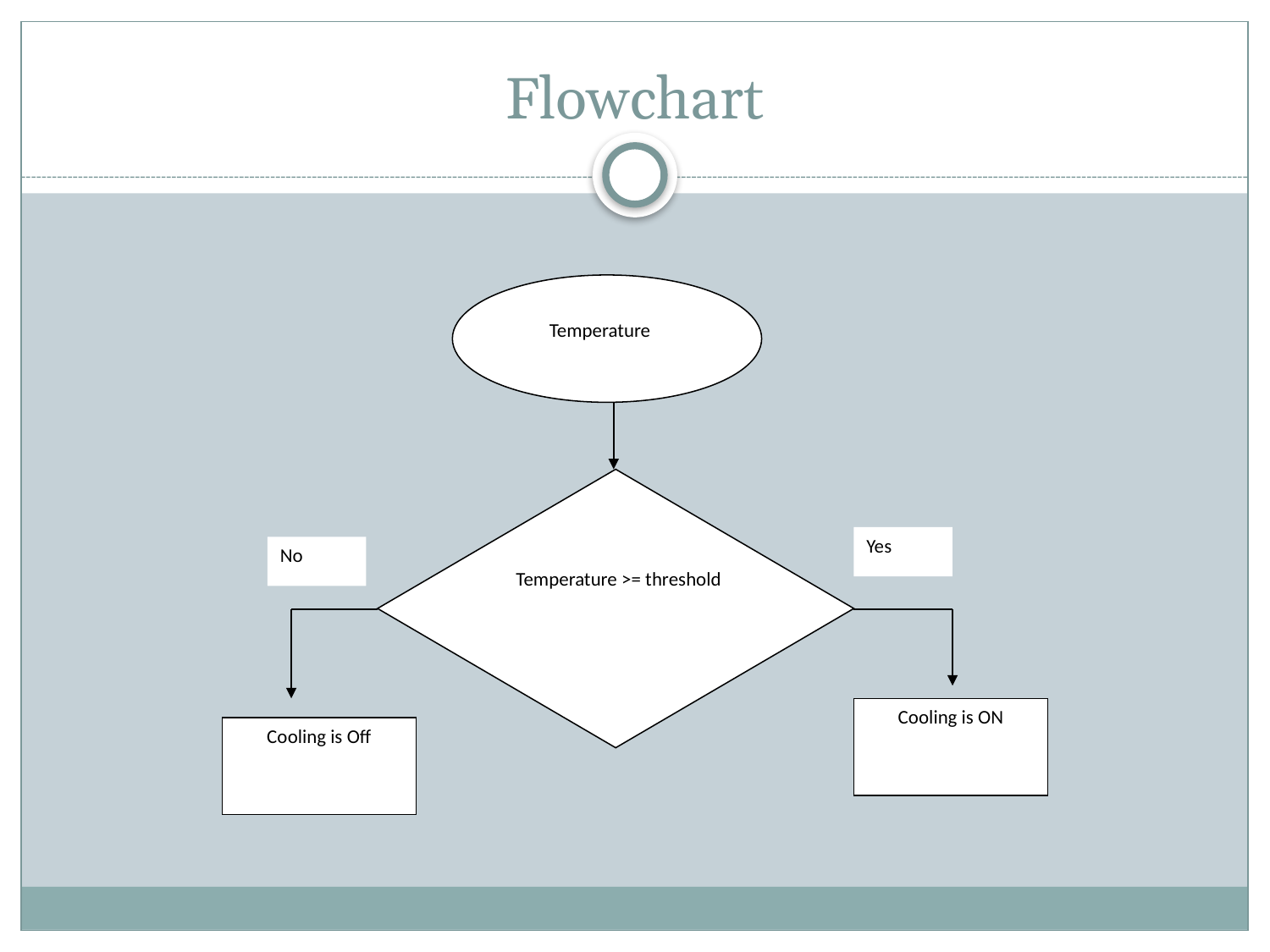

# Flowchart

Temperature

Temperature >= threshold
Cooling is ON
Cooling is Off

Yes
No